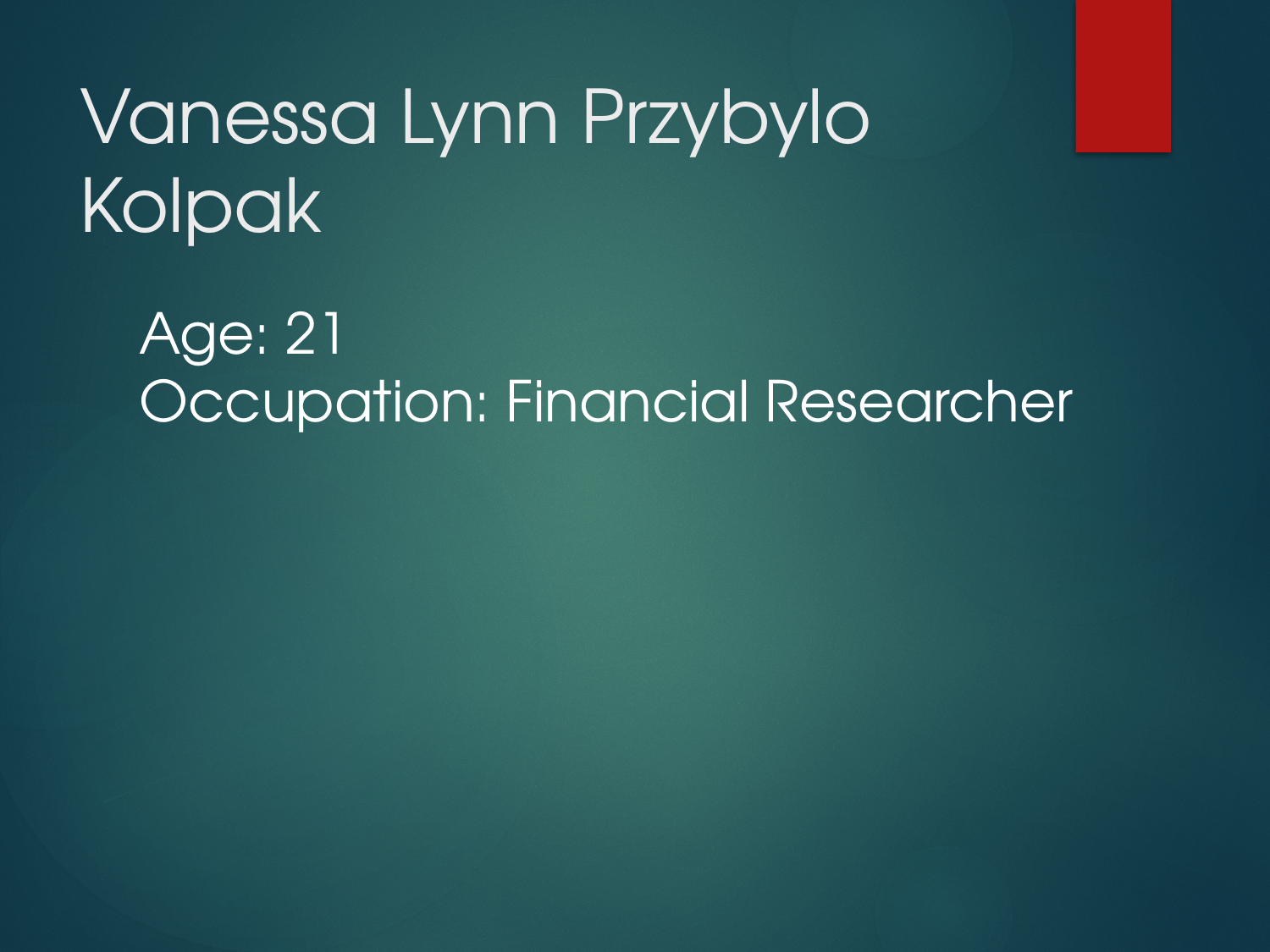

# Vanessa Lynn Przybylo Kolpak

Age: 21
Occupation: Financial Researcher